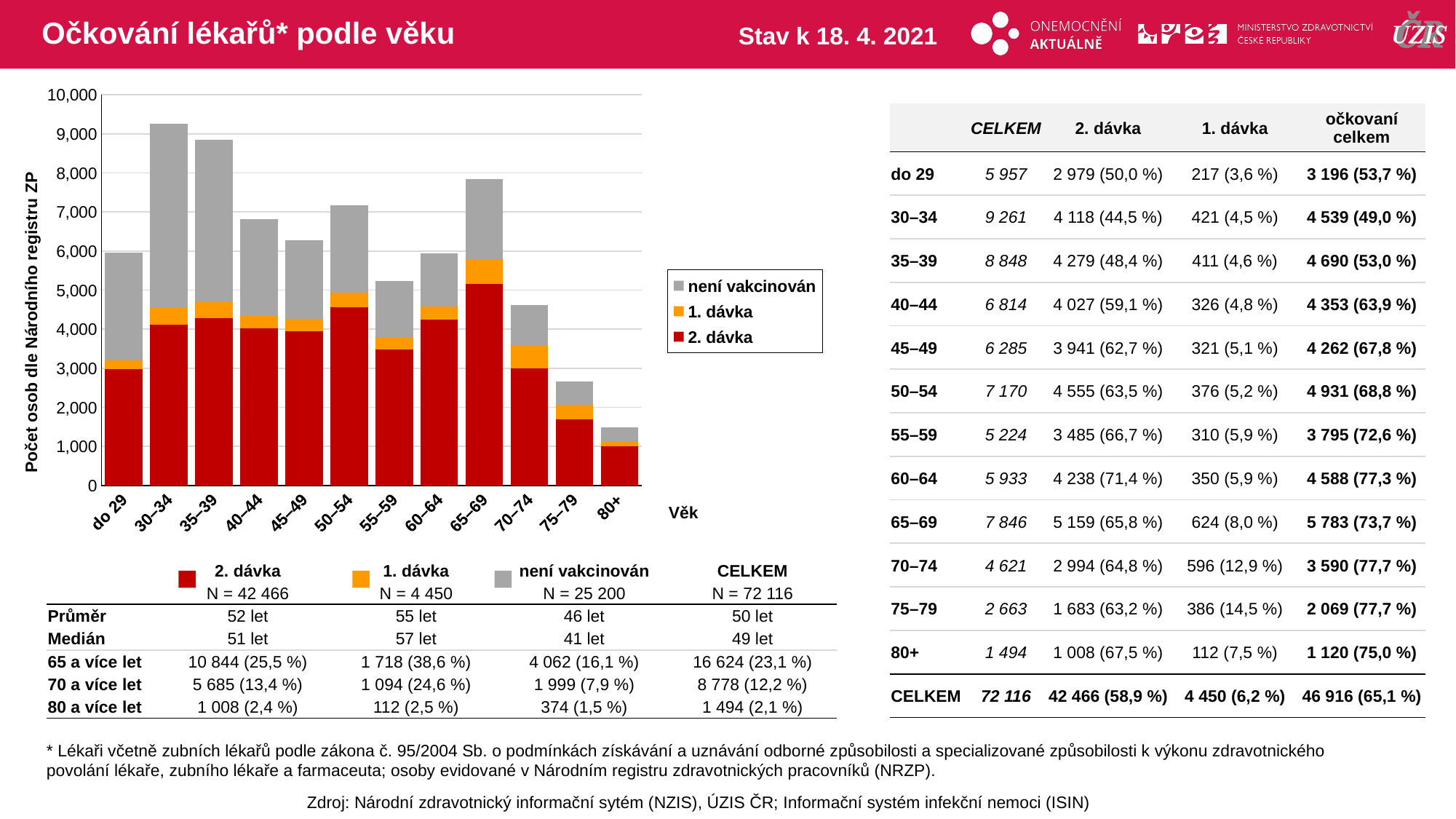

# Očkování lékařů* podle věku
Stav k 18. 4. 2021

### Chart

| Category | 2. dávka | 1. dávka | není vakcinován |
|---|---|---|---|
| do 29 | 2979.0 | 217.0 | 2761.0 |
| 30–34 | 4118.0 | 421.0 | 4722.0 |
| 35–39 | 4279.0 | 411.0 | 4158.0 |
| 40–44 | 4027.0 | 326.0 | 2461.0 |
| 45–49 | 3941.0 | 321.0 | 2023.0 |
| 50–54 | 4555.0 | 376.0 | 2239.0 |
| 55–59 | 3485.0 | 310.0 | 1429.0 |
| 60–64 | 4238.0 | 350.0 | 1345.0 |
| 65–69 | 5159.0 | 624.0 | 2063.0 |
| 70–74 | 2994.0 | 596.0 | 1031.0 |
| 75–79 | 1683.0 | 386.0 | 594.0 |
| 80+ | 1008.0 | 112.0 | 374.0 |
|  | CELKEM | 2. dávka | 1. dávka | očkovaní celkem |
| --- | --- | --- | --- | --- |
| do 29 | 5 957 | 2 979 (50,0 %) | 217 (3,6 %) | 3 196 (53,7 %) |
| 30–34 | 9 261 | 4 118 (44,5 %) | 421 (4,5 %) | 4 539 (49,0 %) |
| 35–39 | 8 848 | 4 279 (48,4 %) | 411 (4,6 %) | 4 690 (53,0 %) |
| 40–44 | 6 814 | 4 027 (59,1 %) | 326 (4,8 %) | 4 353 (63,9 %) |
| 45–49 | 6 285 | 3 941 (62,7 %) | 321 (5,1 %) | 4 262 (67,8 %) |
| 50–54 | 7 170 | 4 555 (63,5 %) | 376 (5,2 %) | 4 931 (68,8 %) |
| 55–59 | 5 224 | 3 485 (66,7 %) | 310 (5,9 %) | 3 795 (72,6 %) |
| 60–64 | 5 933 | 4 238 (71,4 %) | 350 (5,9 %) | 4 588 (77,3 %) |
| 65–69 | 7 846 | 5 159 (65,8 %) | 624 (8,0 %) | 5 783 (73,7 %) |
| 70–74 | 4 621 | 2 994 (64,8 %) | 596 (12,9 %) | 3 590 (77,7 %) |
| 75–79 | 2 663 | 1 683 (63,2 %) | 386 (14,5 %) | 2 069 (77,7 %) |
| 80+ | 1 494 | 1 008 (67,5 %) | 112 (7,5 %) | 1 120 (75,0 %) |
| CELKEM | 72 116 | 42 466 (58,9 %) | 4 450 (6,2 %) | 46 916 (65,1 %) |
Počet osob dle Národního registru ZP
Věk
|  | 2. dávka | 1. dávka | není vakcinován | CELKEM |
| --- | --- | --- | --- | --- |
|  | N = 42 466 | N = 4 450 | N = 25 200 | N = 72 116 |
| Průměr | 52 let | 55 let | 46 let | 50 let |
| Medián | 51 let | 57 let | 41 let | 49 let |
| 65 a více let | 10 844 (25,5 %) | 1 718 (38,6 %) | 4 062 (16,1 %) | 16 624 (23,1 %) |
| 70 a více let | 5 685 (13,4 %) | 1 094 (24,6 %) | 1 999 (7,9 %) | 8 778 (12,2 %) |
| 80 a více let | 1 008 (2,4 %) | 112 (2,5 %) | 374 (1,5 %) | 1 494 (2,1 %) |

* Lékaři včetně zubních lékařů podle zákona č. 95/2004 Sb. o podmínkách získávání a uznávání odborné způsobilosti a specializované způsobilosti k výkonu zdravotnického povolání lékaře, zubního lékaře a farmaceuta; osoby evidované v Národním registru zdravotnických pracovníků (NRZP).
Zdroj: Národní zdravotnický informační sytém (NZIS), ÚZIS ČR; Informační systém infekční nemoci (ISIN)